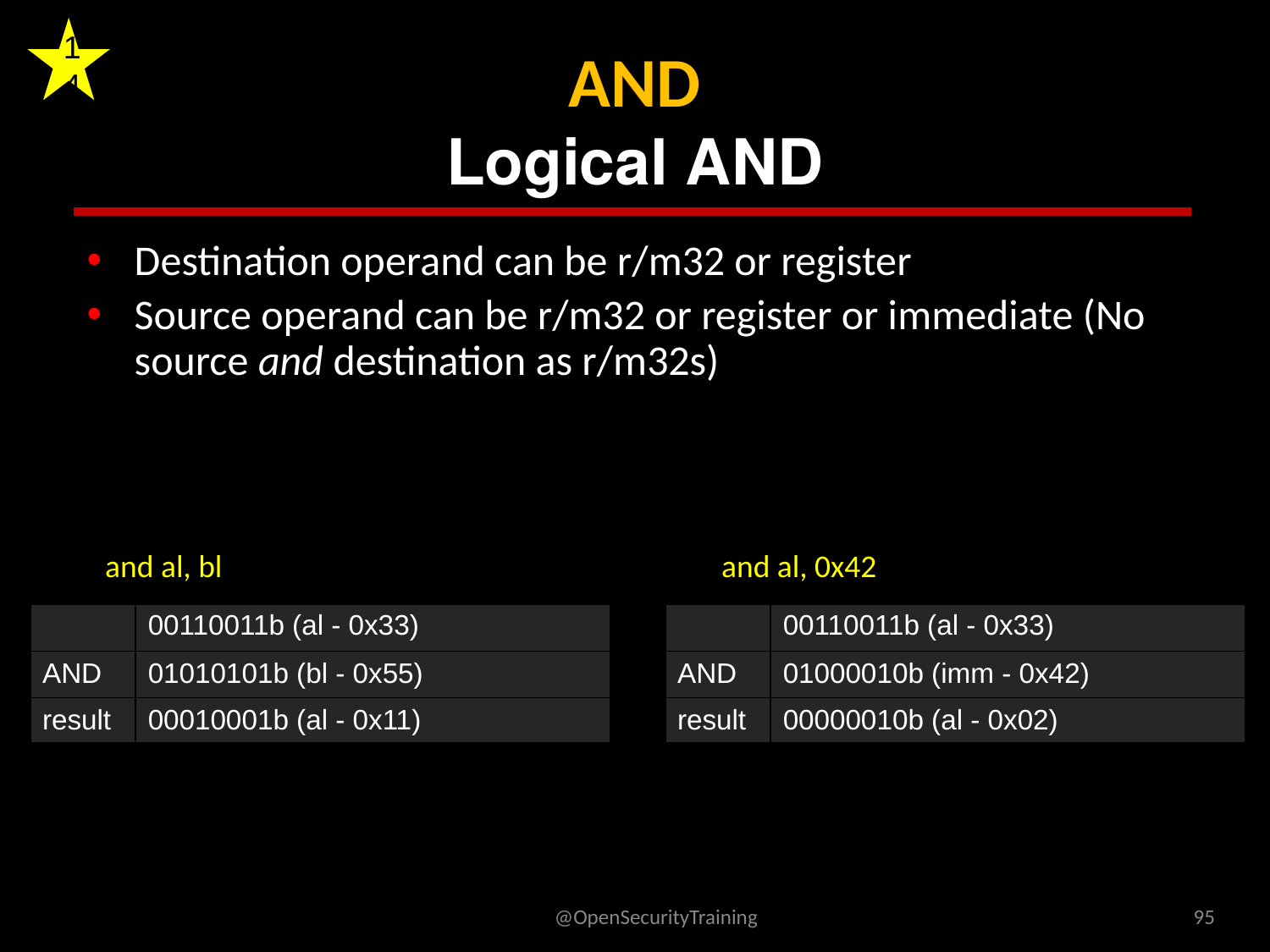

14
# AND Logical AND
Destination operand can be r/m32 or register
Source operand can be r/m32 or register or immediate (No source and destination as r/m32s)
and al, 0x42
and al, bl
|  | 00110011b (al - 0x33) |
| --- | --- |
| AND | 01010101b (bl - 0x55) |
| result | 00010001b (al - 0x11) |
|  | 00110011b (al - 0x33) |
| --- | --- |
| AND | 01000010b (imm - 0x42) |
| result | 00000010b (al - 0x02) |